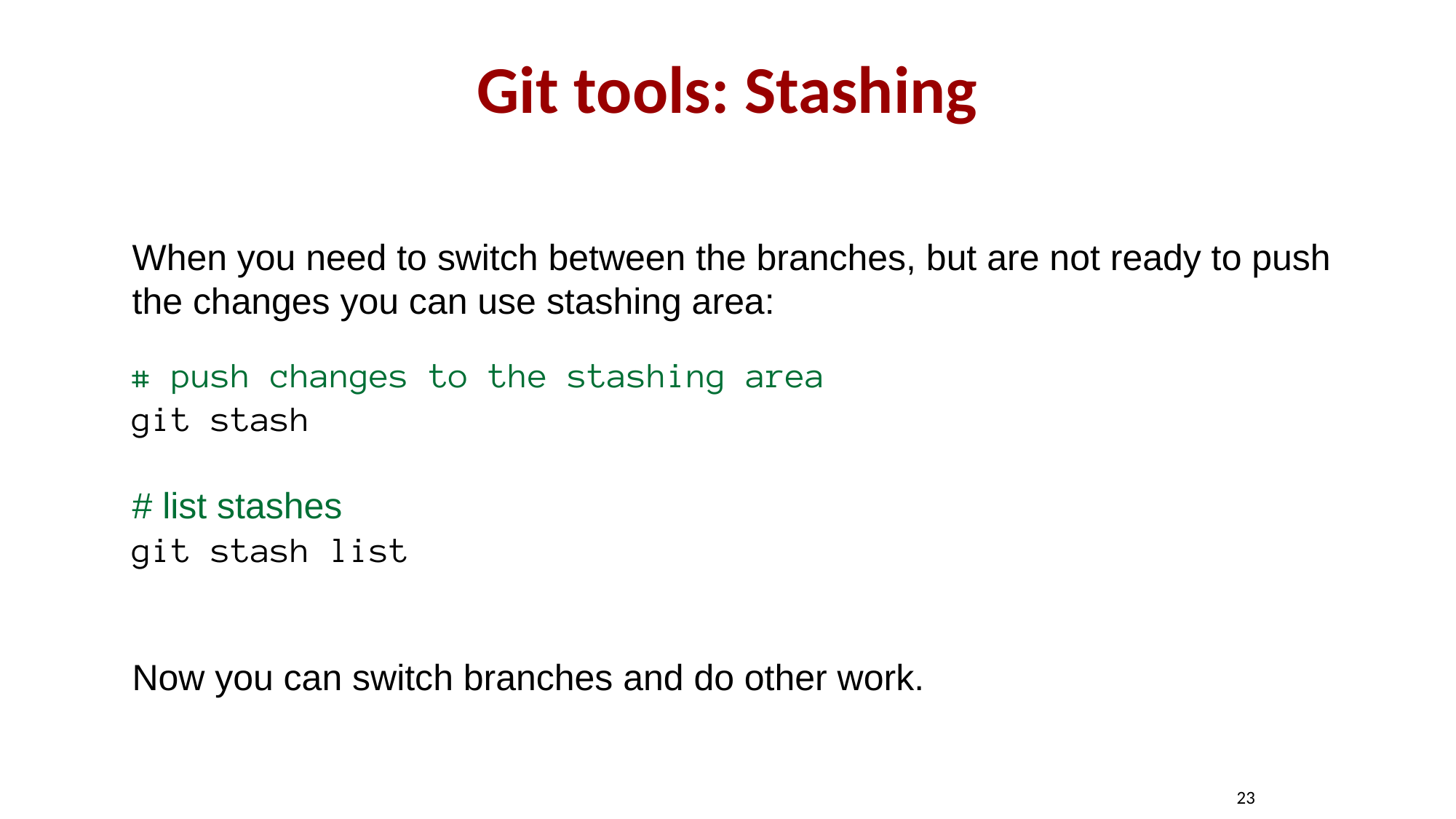

# Git tools: Stashing

When you need to switch between the branches, but are not ready to push the changes you can use stashing area:
# push changes to the stashing area
git stash

# list stashes
git stash list
Now you can switch branches and do other work.
23